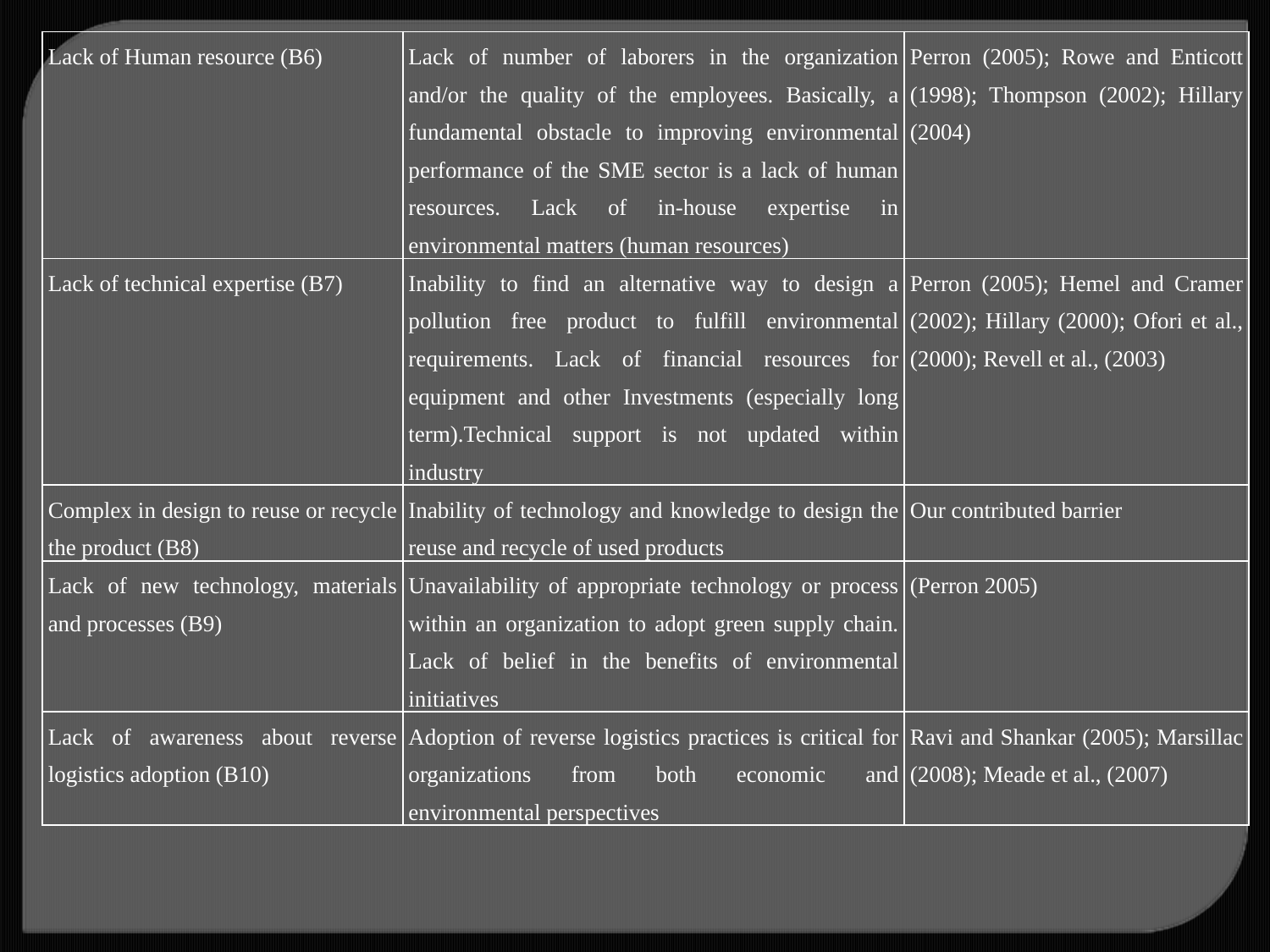

| Lack of Human resource (B6) | Lack of number of laborers in the organization and/or the quality of the employees. Basically, a fundamental obstacle to improving environmental performance of the SME sector is a lack of human resources. Lack of in-house expertise in environmental matters (human resources) | Perron (2005); Rowe and Enticott (1998); Thompson (2002); Hillary (2004) |
| --- | --- | --- |
| Lack of technical expertise (B7) | Inability to find an alternative way to design a pollution free product to fulfill environmental requirements. Lack of financial resources for equipment and other Investments (especially long term).Technical support is not updated within industry | Perron (2005); Hemel and Cramer (2002); Hillary (2000); Ofori et al., (2000); Revell et al., (2003) |
| Complex in design to reuse or recycle the product (B8) | Inability of technology and knowledge to design the reuse and recycle of used products | Our contributed barrier |
| Lack of new technology, materials and processes (B9) | Unavailability of appropriate technology or process within an organization to adopt green supply chain. Lack of belief in the benefits of environmental initiatives | (Perron 2005) |
| Lack of awareness about reverse logistics adoption (B10) | Adoption of reverse logistics practices is critical for organizations from both economic and environmental perspectives | Ravi and Shankar (2005); Marsillac (2008); Meade et al., (2007) |